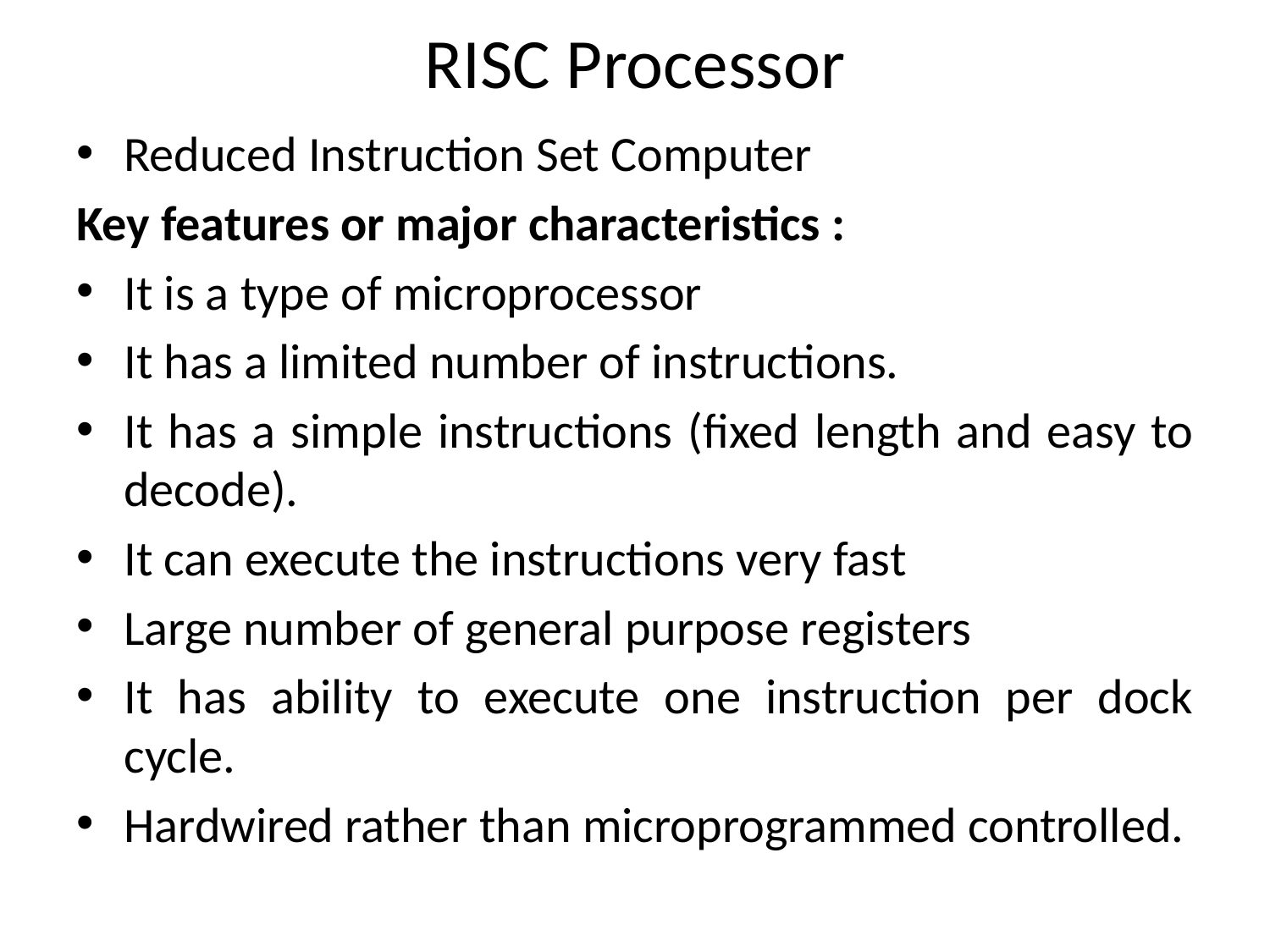

# RISC Processor
Reduced Instruction Set Computer
Key features or major characteristics :
It is a type of microprocessor
It has a limited number of instructions.
It has a simple instructions (fixed length and easy to decode).
It can execute the instructions very fast
Large number of general purpose registers
It has ability to execute one instruction per dock cycle.
Hardwired rather than microprogrammed controlled.